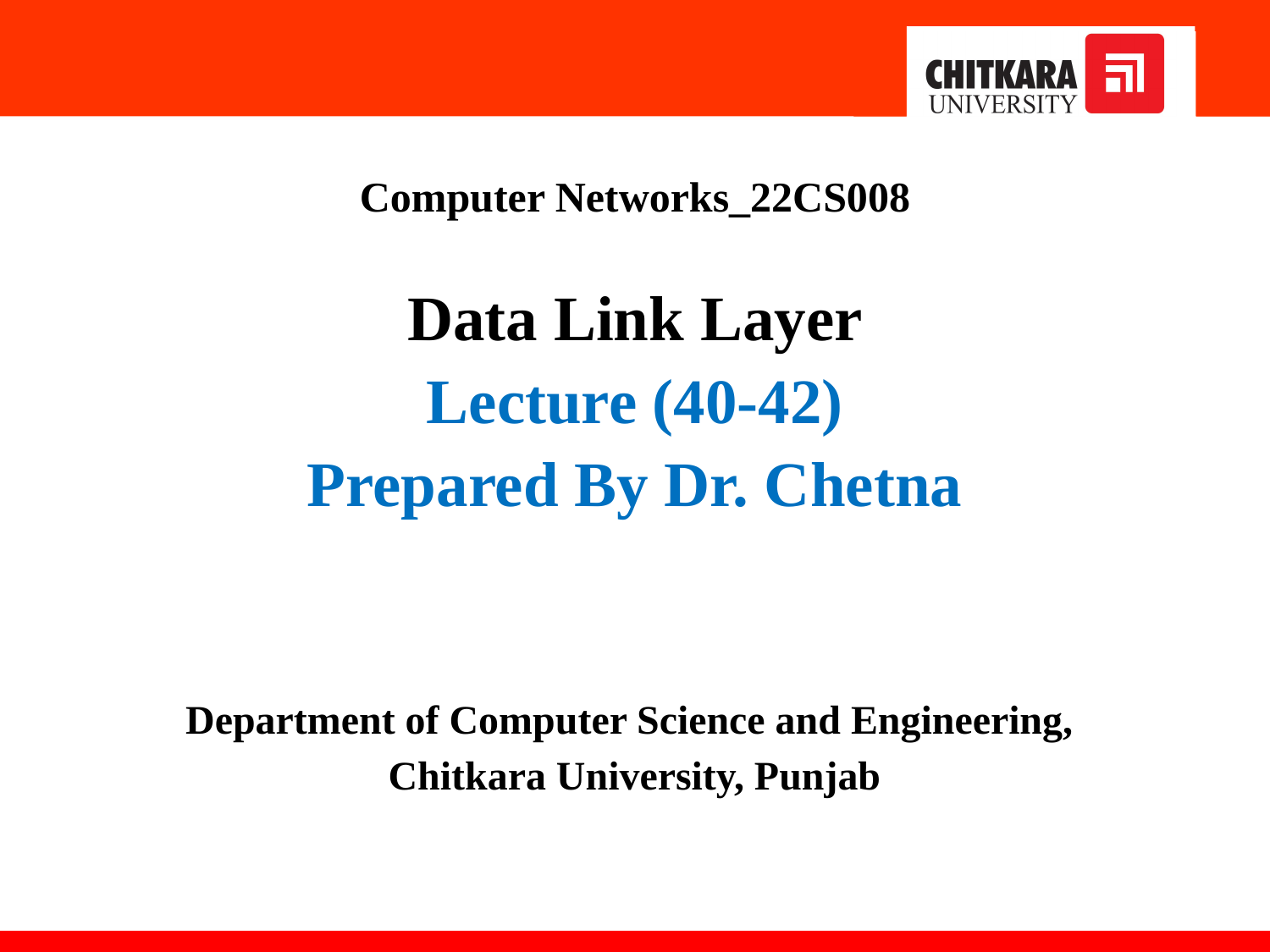

Computer Networks_22CS008

Data Link Layer
Lecture (40-42)
Prepared By Dr. Chetna

Department of Computer Science and Engineering,
Chitkara University, Punjab